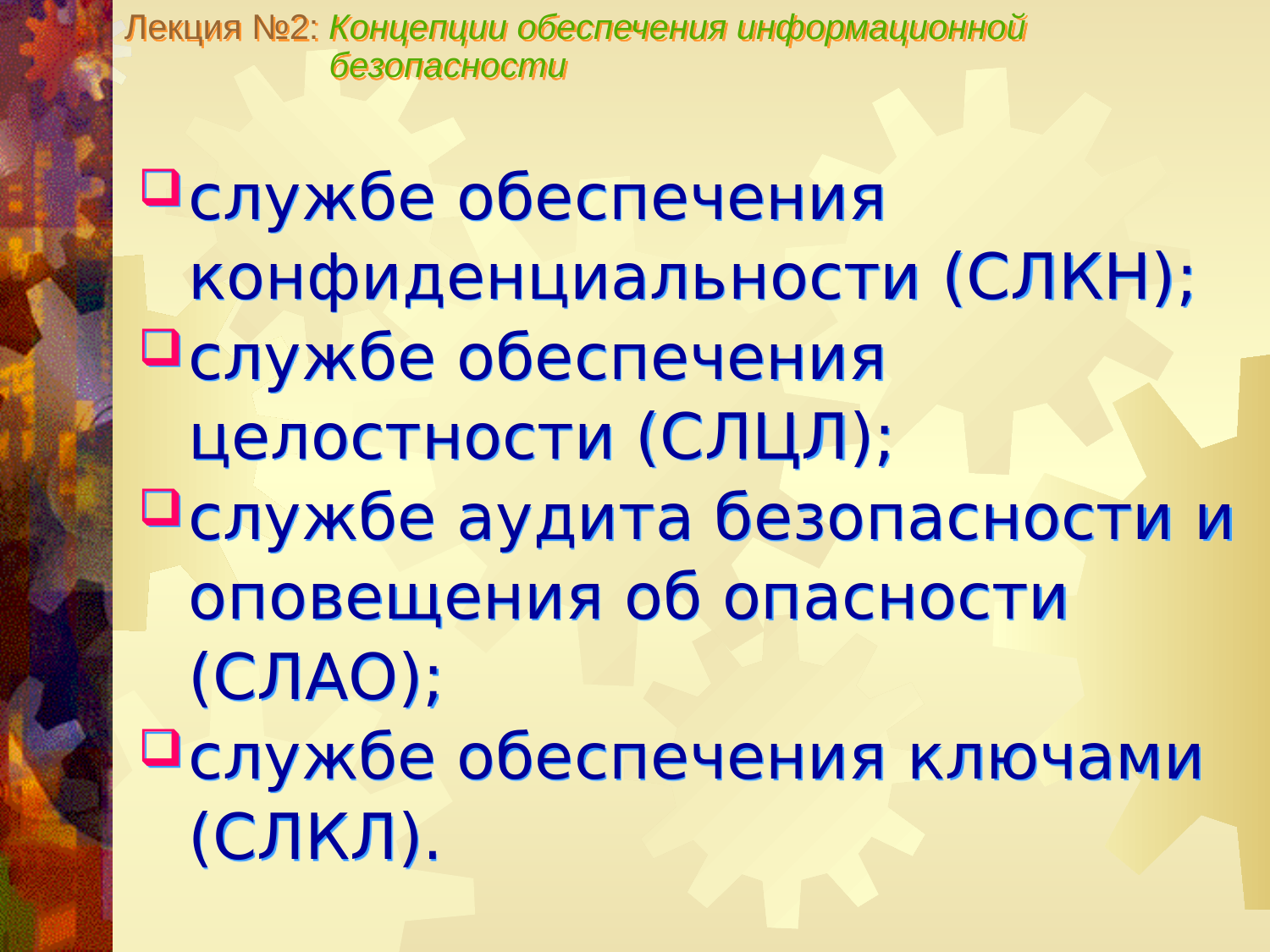

Лекция №2: Концепции обеспечения информационной
                       безопасности
службе обеспечения конфиденциальности (СЛКН);
службе обеспечения целостности (СЛЦЛ);
службе аудита безопасности и оповещения об опасности (СЛАО);
службе обеспечения ключами (СЛКЛ).